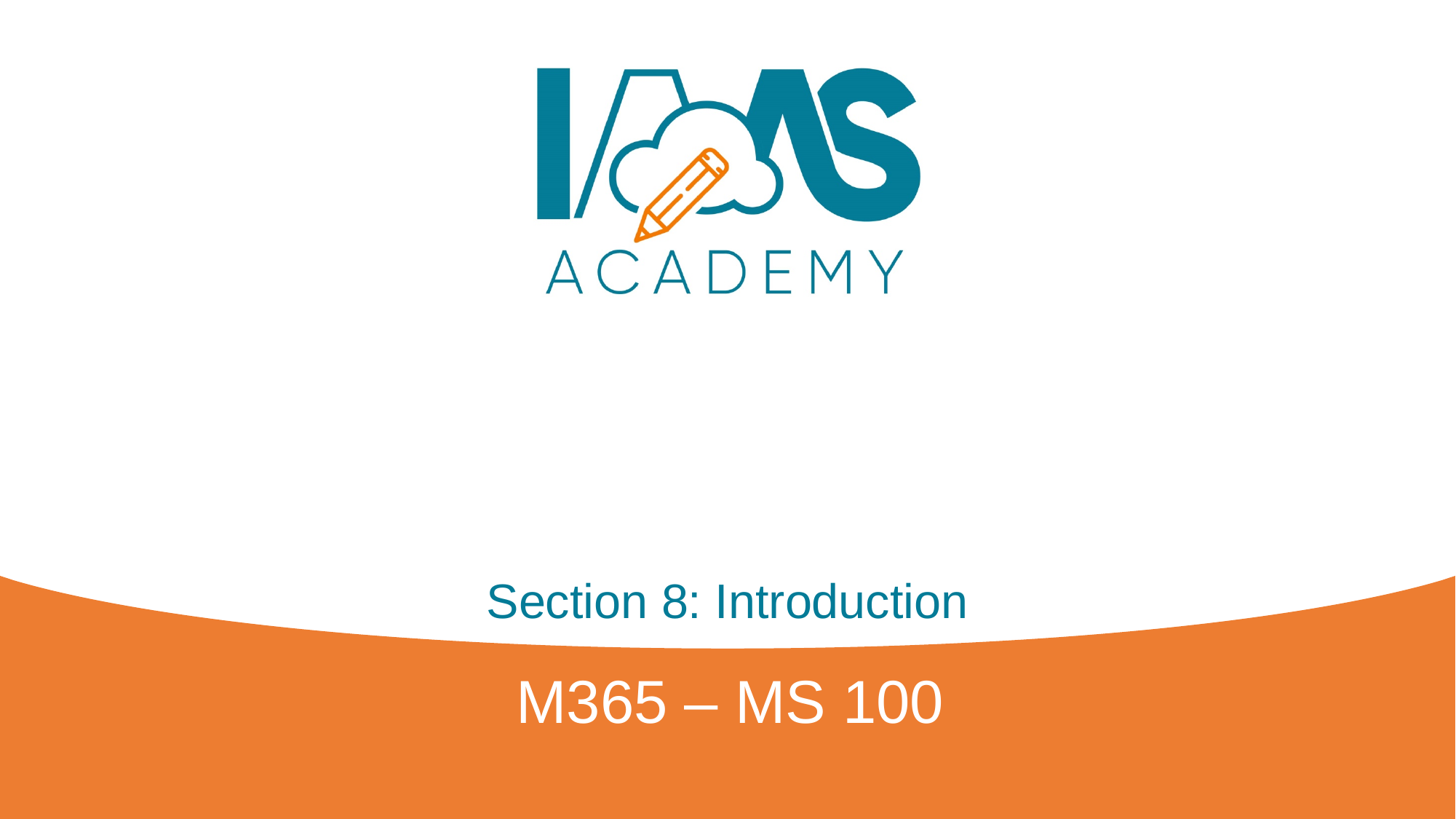

# Section 8: Introduction
M365 – MS 100